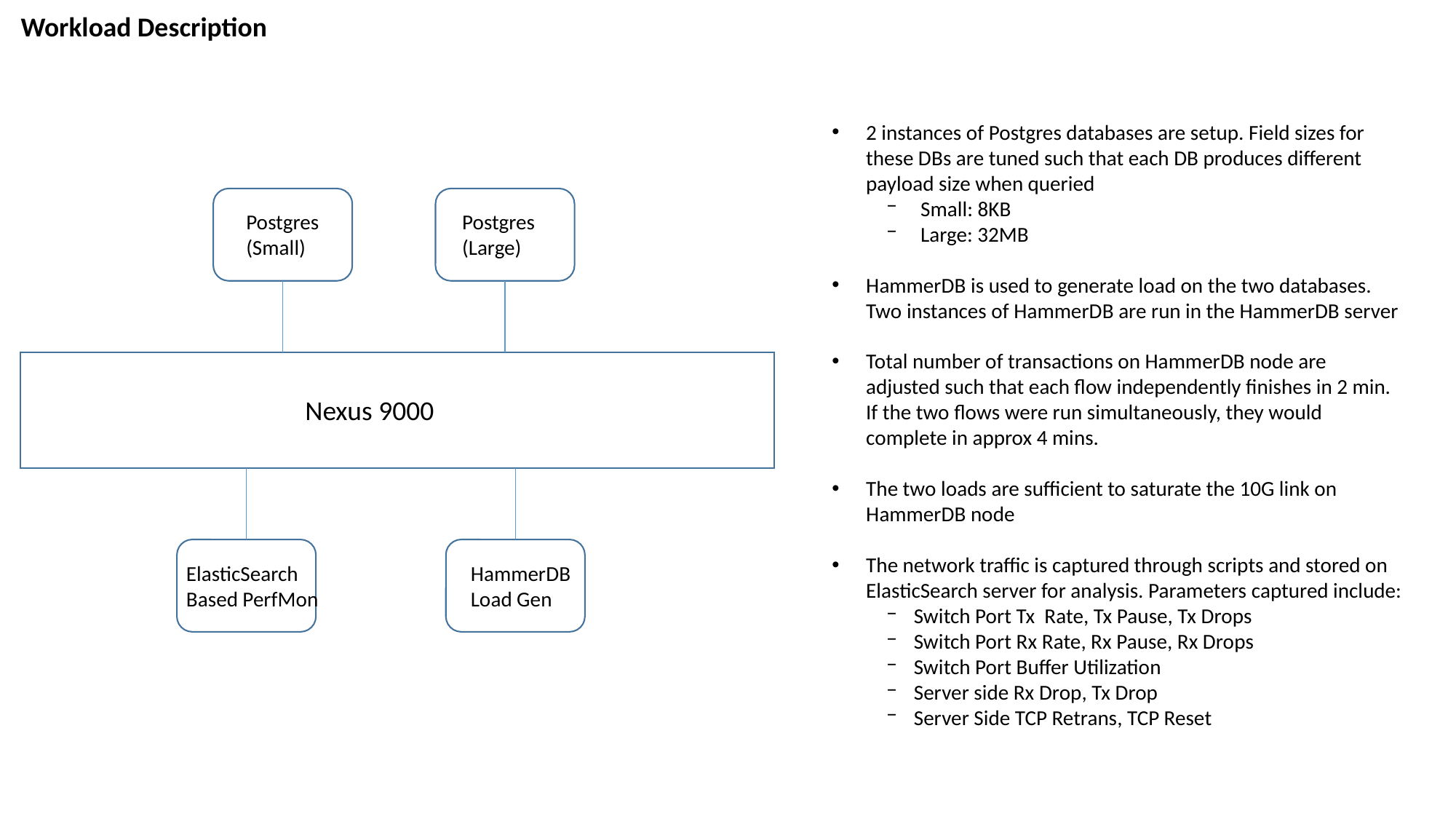

Workload Description
2 instances of Postgres databases are setup. Field sizes for these DBs are tuned such that each DB produces different payload size when queried
Small: 8KB
Large: 32MB

HammerDB is used to generate load on the two databases. Two instances of HammerDB are run in the HammerDB server

Total number of transactions on HammerDB node are adjusted such that each flow independently finishes in 2 min. If the two flows were run simultaneously, they would complete in approx 4 mins.

The two loads are sufficient to saturate the 10G link on HammerDB node

The network traffic is captured through scripts and stored on ElasticSearch server for analysis. Parameters captured include:
Switch Port Tx  Rate, Tx Pause, Tx Drops
Switch Port Rx Rate, Rx Pause, Rx Drops
Switch Port Buffer Utilization
Server side Rx Drop, Tx Drop
Server Side TCP Retrans, TCP Reset

Postgres
(Small)
Postgres
(Large)

Nexus 9000

ElasticSearch
Based PerfMon
HammerDB
Load Gen